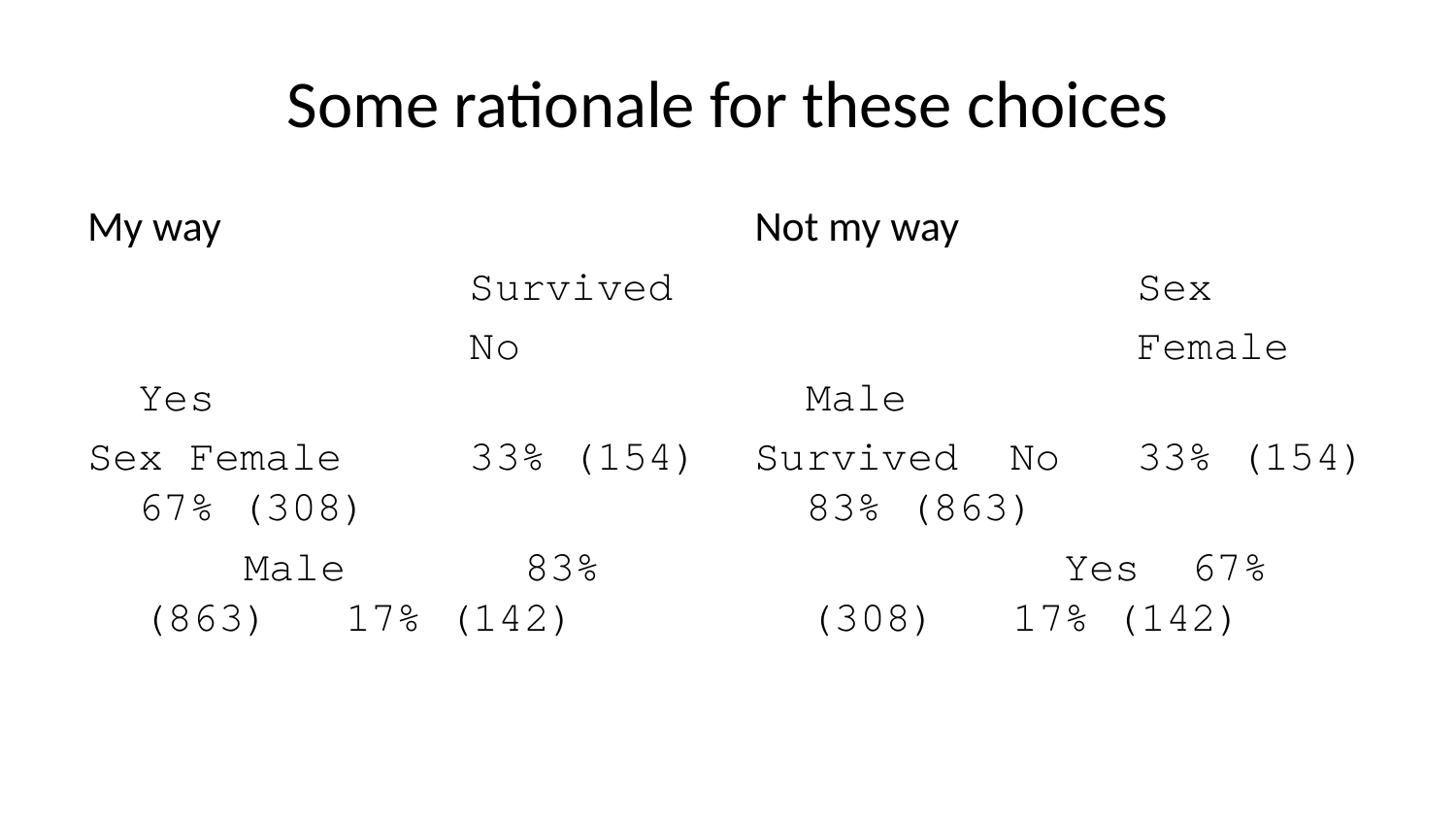

# Some rationale for these choices
My way
               Survived
               No          Yes
Sex Female     33% (154)   67% (308)
    Male       83% (863)   17% (142)
Not my way
               Sex
               Female      Male
Survived  No   33% (154)   83% (863)
          Yes  67% (308)   17% (142)